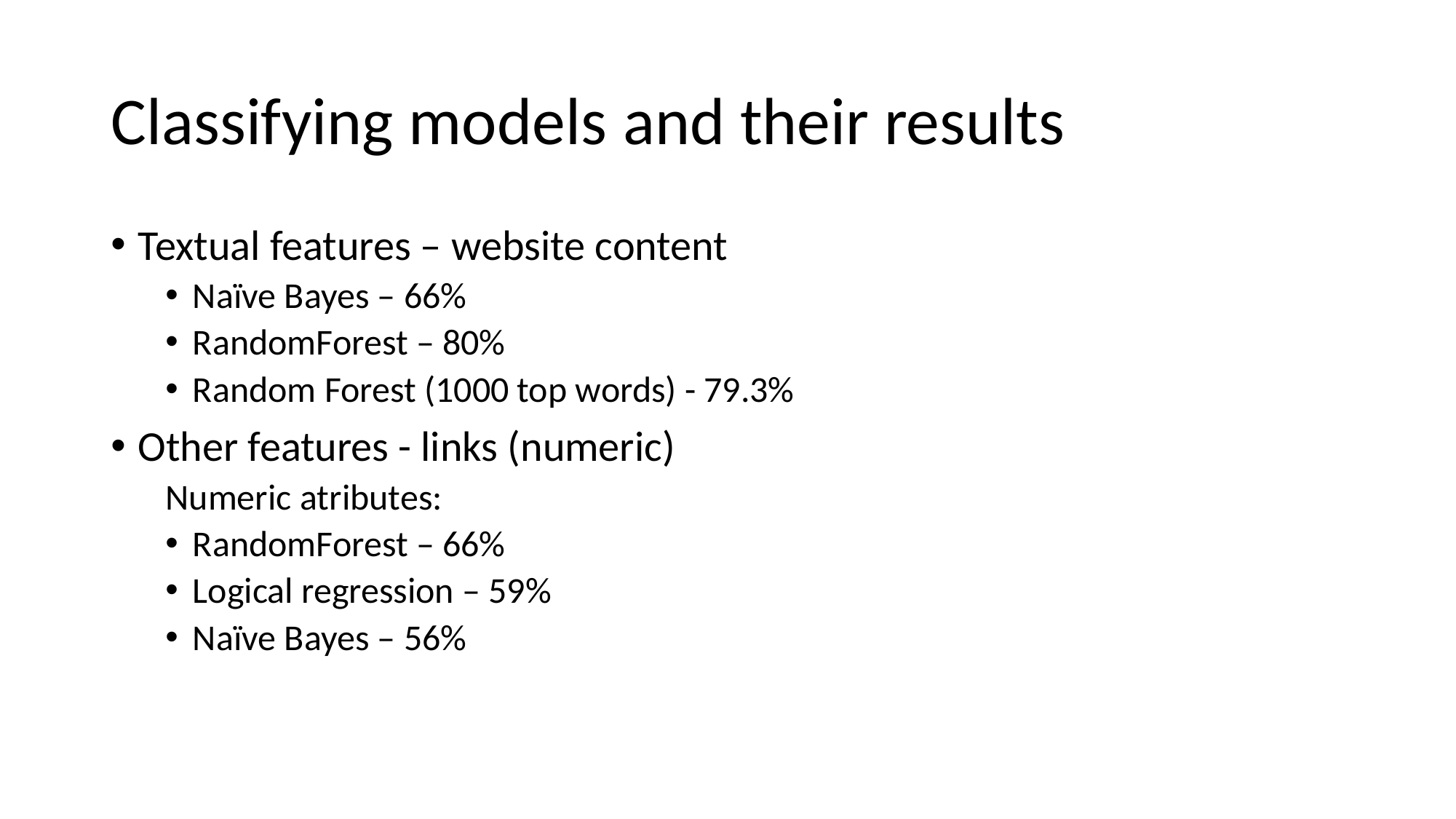

# Classifying models and their results
Textual features – website content
Naïve Bayes – 66%
RandomForest – 80%
Random Forest (1000 top words) - 79.3%
Other features - links (numeric)
Numeric atributes:
RandomForest – 66%
Logical regression – 59%
Naïve Bayes – 56%